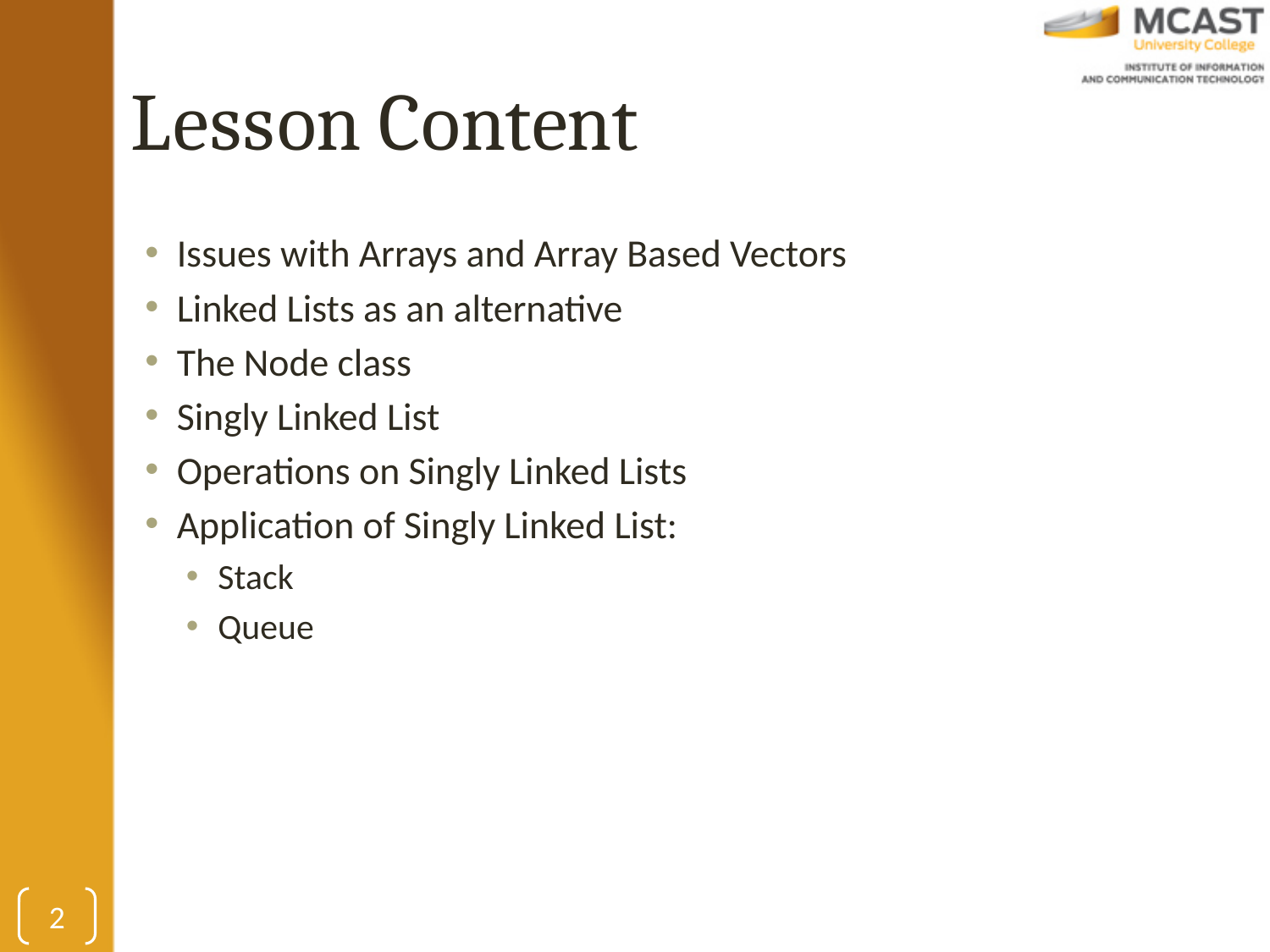

# Lesson Content
Issues with Arrays and Array Based Vectors
Linked Lists as an alternative
The Node class
Singly Linked List
Operations on Singly Linked Lists
Application of Singly Linked List:
Stack
Queue

2